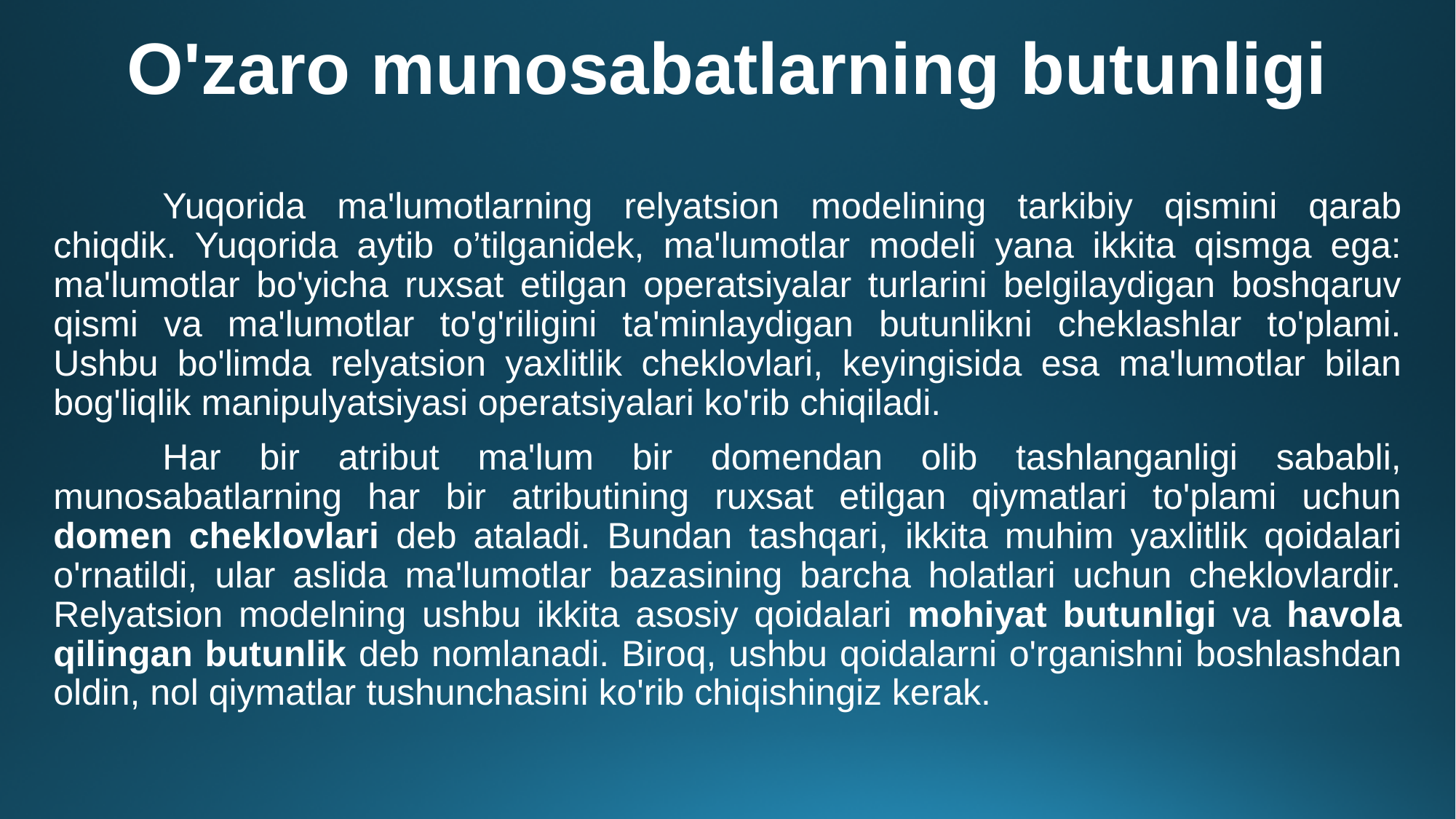

# O'zaro munosabatlarning butunligi

	Yuqorida ma'lumotlarning relyatsion modelining tarkibiy qismini qarab chiqdik. Yuqorida aytib o’tilganidek, ma'lumotlar modeli yana ikkita qismga ega: ma'lumotlar bo'yicha ruxsat etilgan operatsiyalar turlarini belgilaydigan boshqaruv qismi va ma'lumotlar to'g'riligini ta'minlaydigan butunlikni cheklashlar to'plami. Ushbu bo'limda relyatsion yaxlitlik cheklovlari, keyingisida esa ma'lumotlar bilan bog'liqlik manipulyatsiyasi operatsiyalari ko'rib chiqiladi.
	Har bir atribut ma'lum bir domendan olib tashlanganligi sababli, munosabatlarning har bir atributining ruxsat etilgan qiymatlari to'plami uchun domen cheklovlari deb ataladi. Bundan tashqari, ikkita muhim yaxlitlik qoidalari o'rnatildi, ular aslida ma'lumotlar bazasining barcha holatlari uchun cheklovlardir. Relyatsion modelning ushbu ikkita asosiy qoidalari mohiyat butunligi va havola qilingan butunlik deb nomlanadi. Biroq, ushbu qoidalarni o'rganishni boshlashdan oldin, nol qiymatlar tushunchasini ko'rib chiqishingiz kerak.